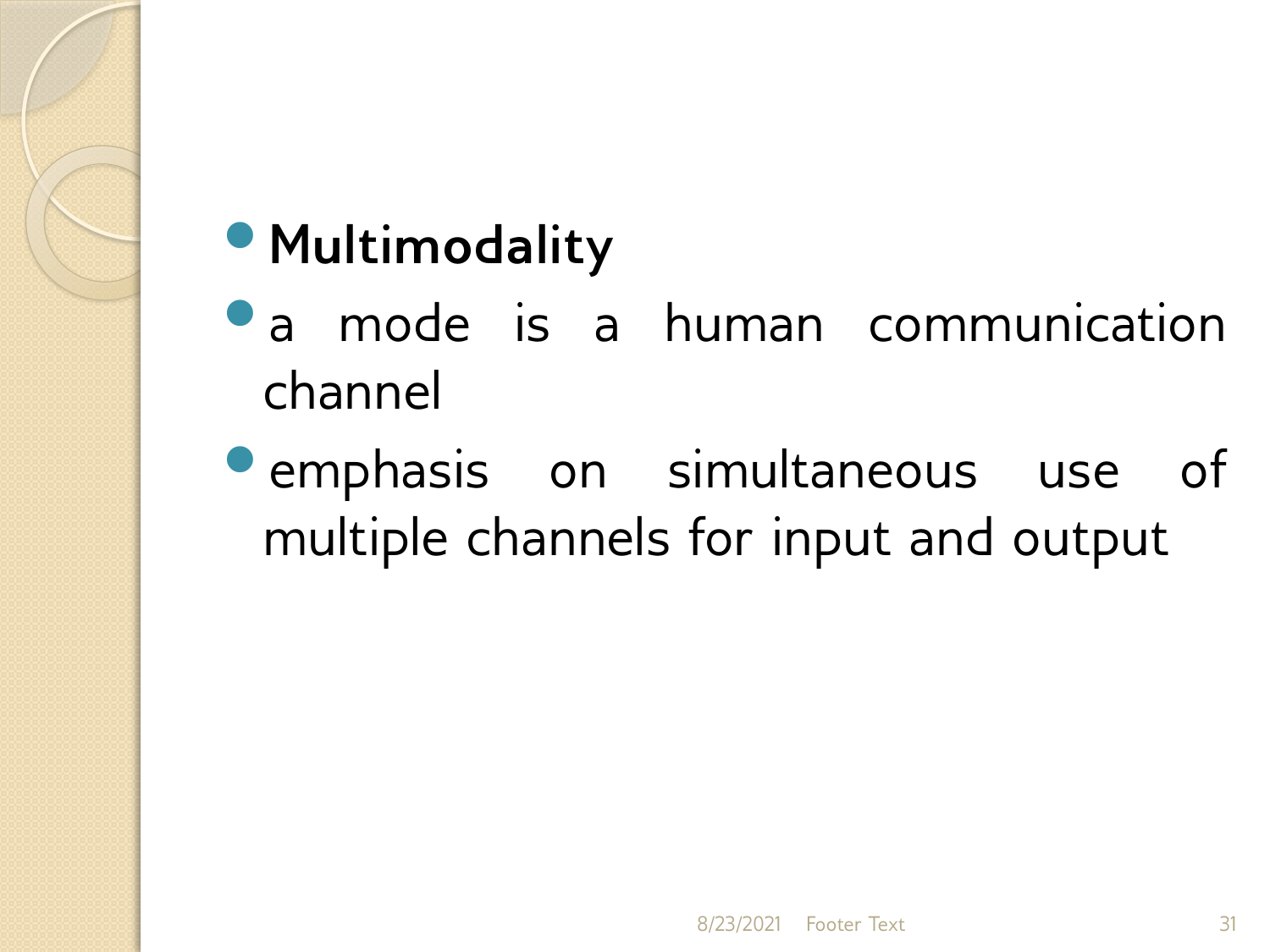

#
Multimodality
a mode is a human communication channel
emphasis on simultaneous use of multiple channels for input and output
8/23/2021
Footer Text
31